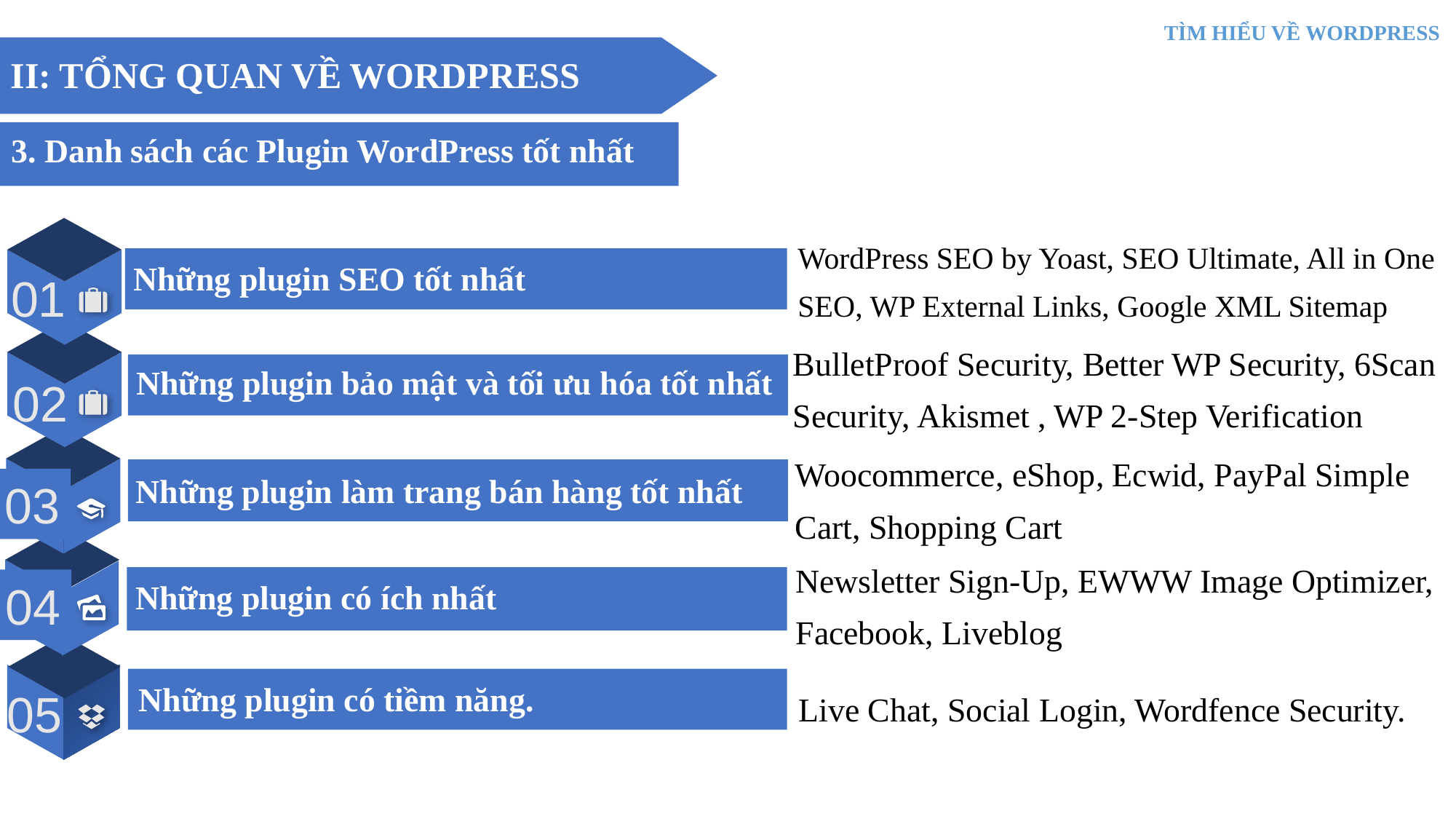

TÌM HIỂU VỀ WORDPRESS

II: TỔNG QUAN VỀ WORDPRESS

3. Danh sách các Plugin WordPress tốt nhất

01

WordPress SEO by Yoast, SEO Ultimate, All in One SEO, WP External Links, Google XML Sitemap

Những plugin SEO tốt nhất

02

BulletProof Security, Better WP Security, 6Scan Security, Akismet , WP 2-Step Verification

Những plugin bảo mật và tối ưu hóa tốt nhất

03

Woocommerce, eShop, Ecwid, PayPal Simple Cart, Shopping Cart

Những plugin làm trang bán hàng tốt nhất

04

Newsletter Sign-Up, EWWW Image Optimizer, Facebook, Liveblog

Những plugin có ích nhất

05

Live Chat, Social Login, Wordfence Security.
Những plugin có tiềm năng.